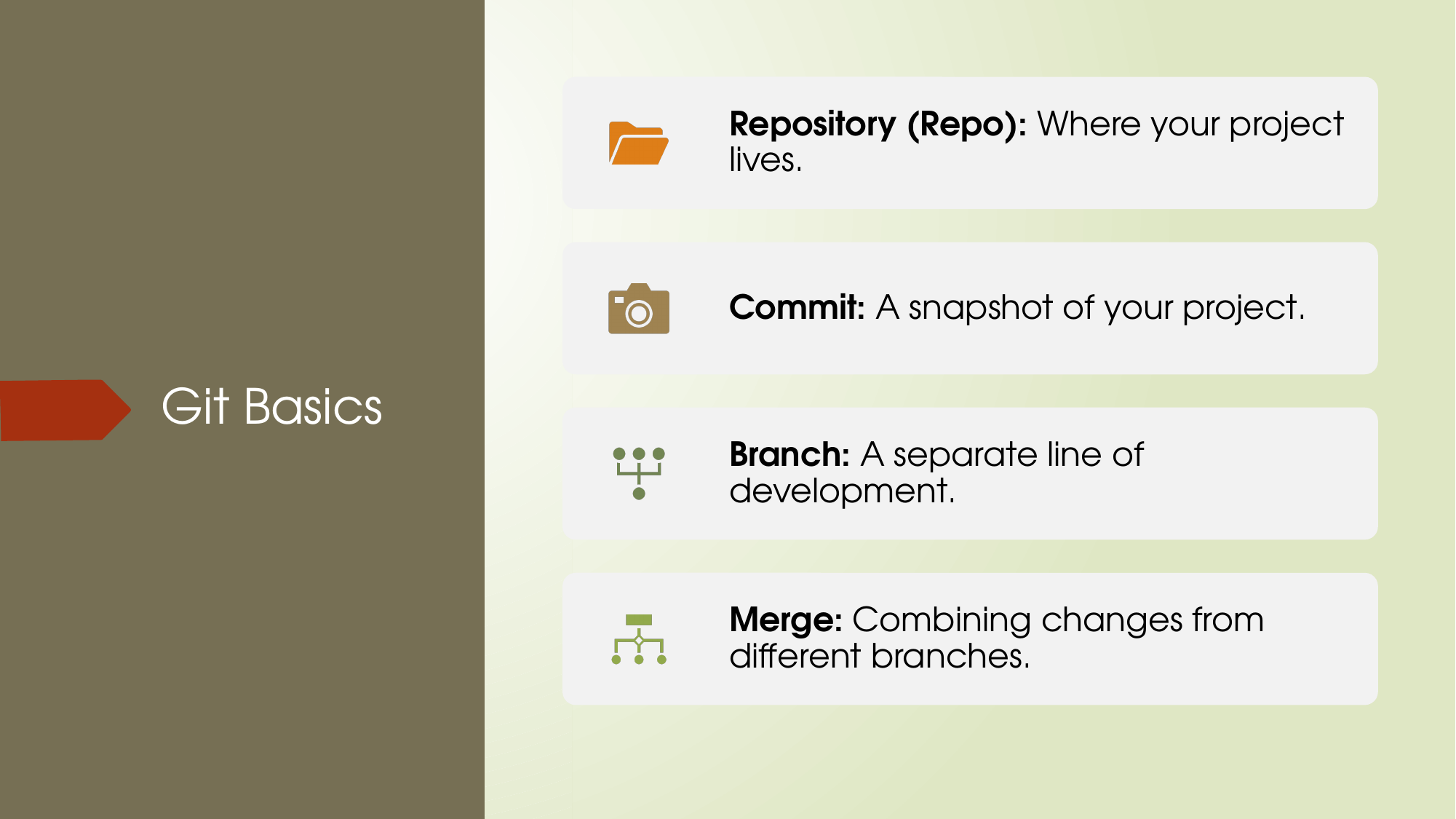

Repository (Repo): Where your project lives.
Commit: A snapshot of your project.
Branch: A separate line of development.
Merge: Combining changes from different branches.
# Git Basics